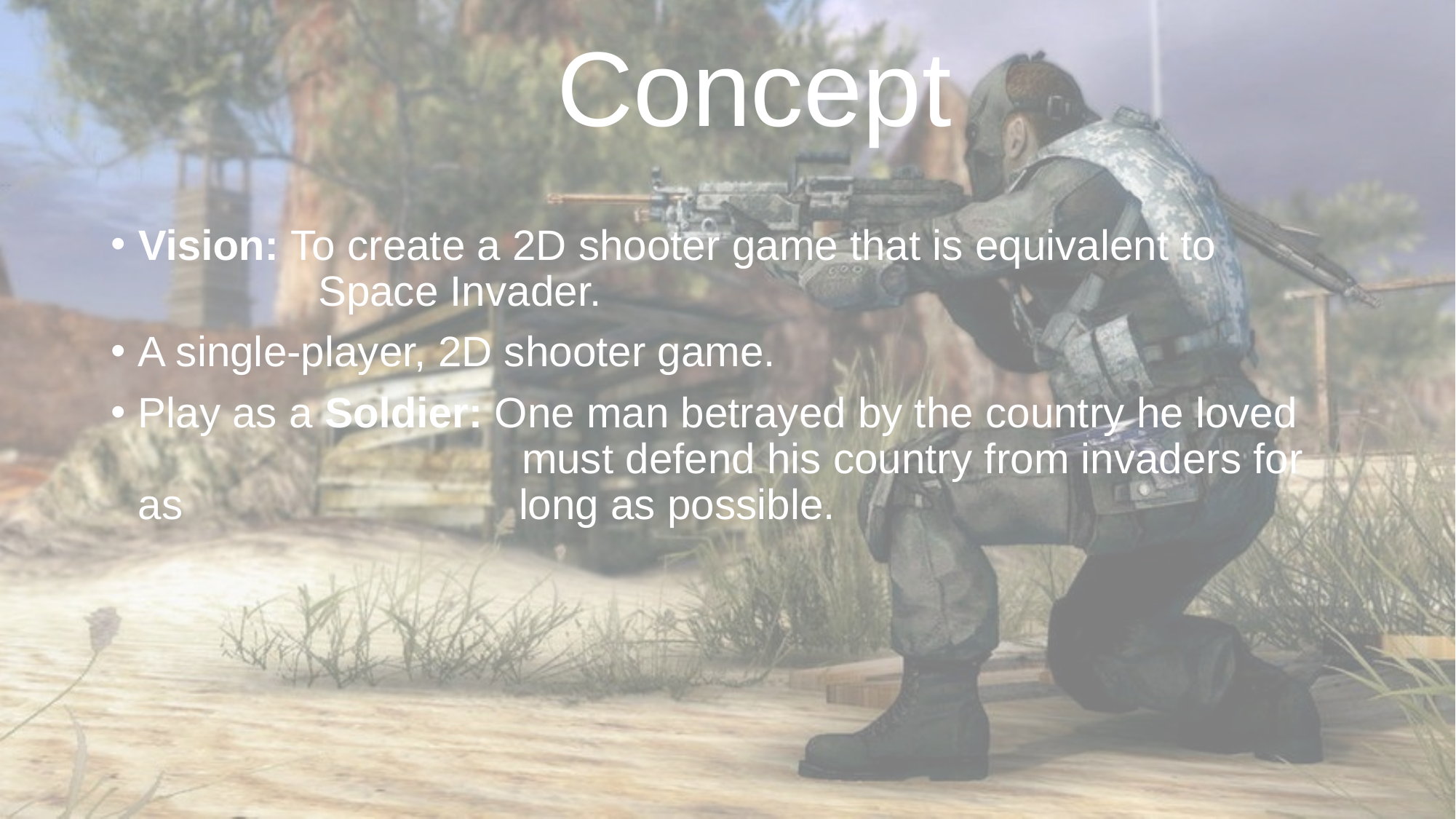

# Concept
Vision: To create a 2D shooter game that is equivalent to     	     	      Space Invader.
A single-player, 2D shooter game.
Play as a Soldier: One man betrayed by the country he loved 	      		              must defend his country from invaders for as  	                       long as possible.